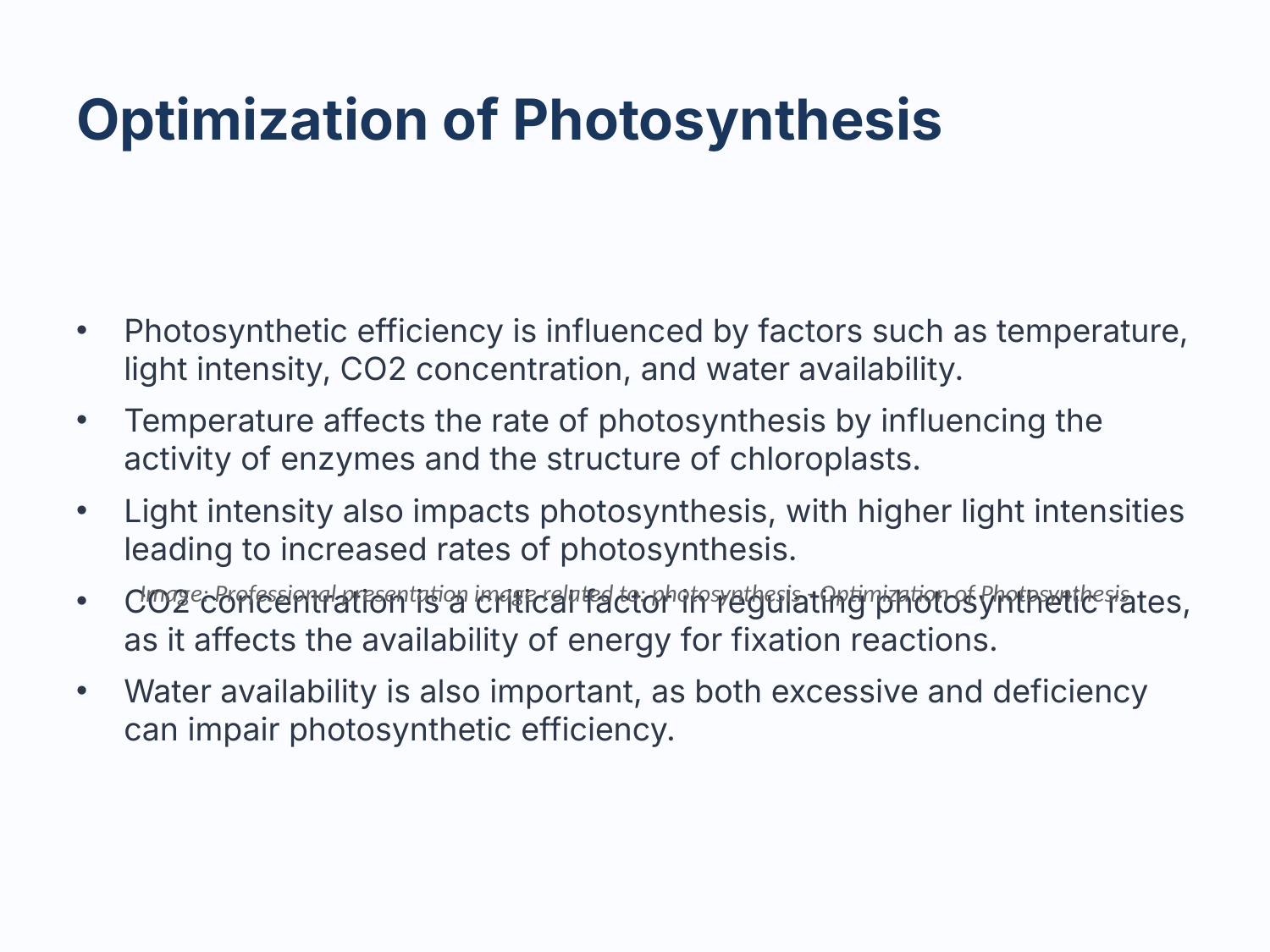

# Optimization of Photosynthesis

Photosynthetic efficiency is influenced by factors such as temperature, light intensity, CO2 concentration, and water availability.
Temperature affects the rate of photosynthesis by influencing the activity of enzymes and the structure of chloroplasts.
Light intensity also impacts photosynthesis, with higher light intensities leading to increased rates of photosynthesis.
CO2 concentration is a critical factor in regulating photosynthetic rates, as it affects the availability of energy for fixation reactions.
Water availability is also important, as both excessive and deficiency can impair photosynthetic efficiency.
Image: Professional presentation image related to: photosynthesis - Optimization of Photosynthesis